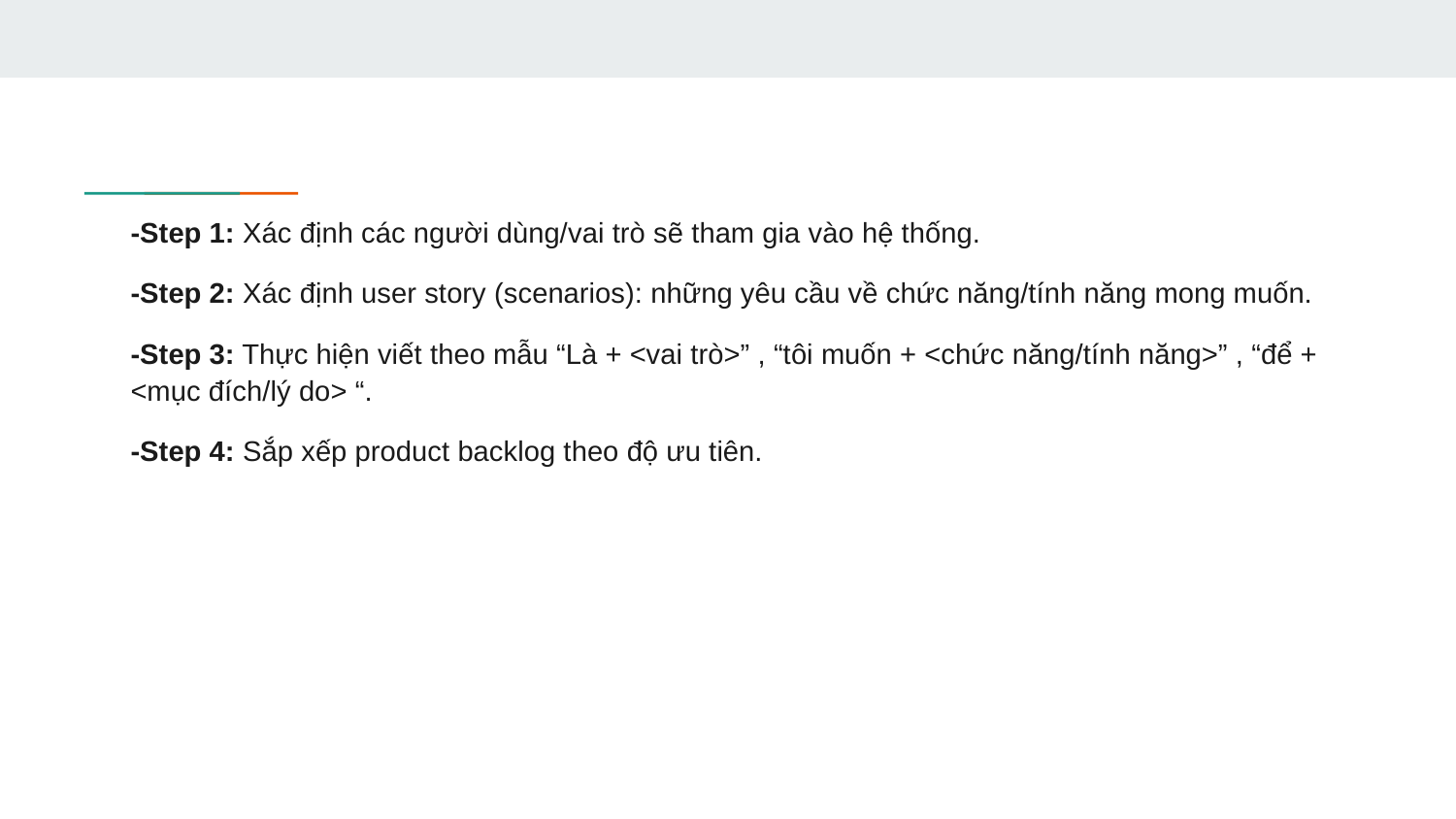

-Step 1: Xác định các người dùng/vai trò sẽ tham gia vào hệ thống.
-Step 2: Xác định user story (scenarios): những yêu cầu về chức năng/tính năng mong muốn.
-Step 3: Thực hiện viết theo mẫu “Là + <vai trò>” , “tôi muốn + <chức năng/tính năng>” , “để + <mục đích/lý do> “.
-Step 4: Sắp xếp product backlog theo độ ưu tiên.